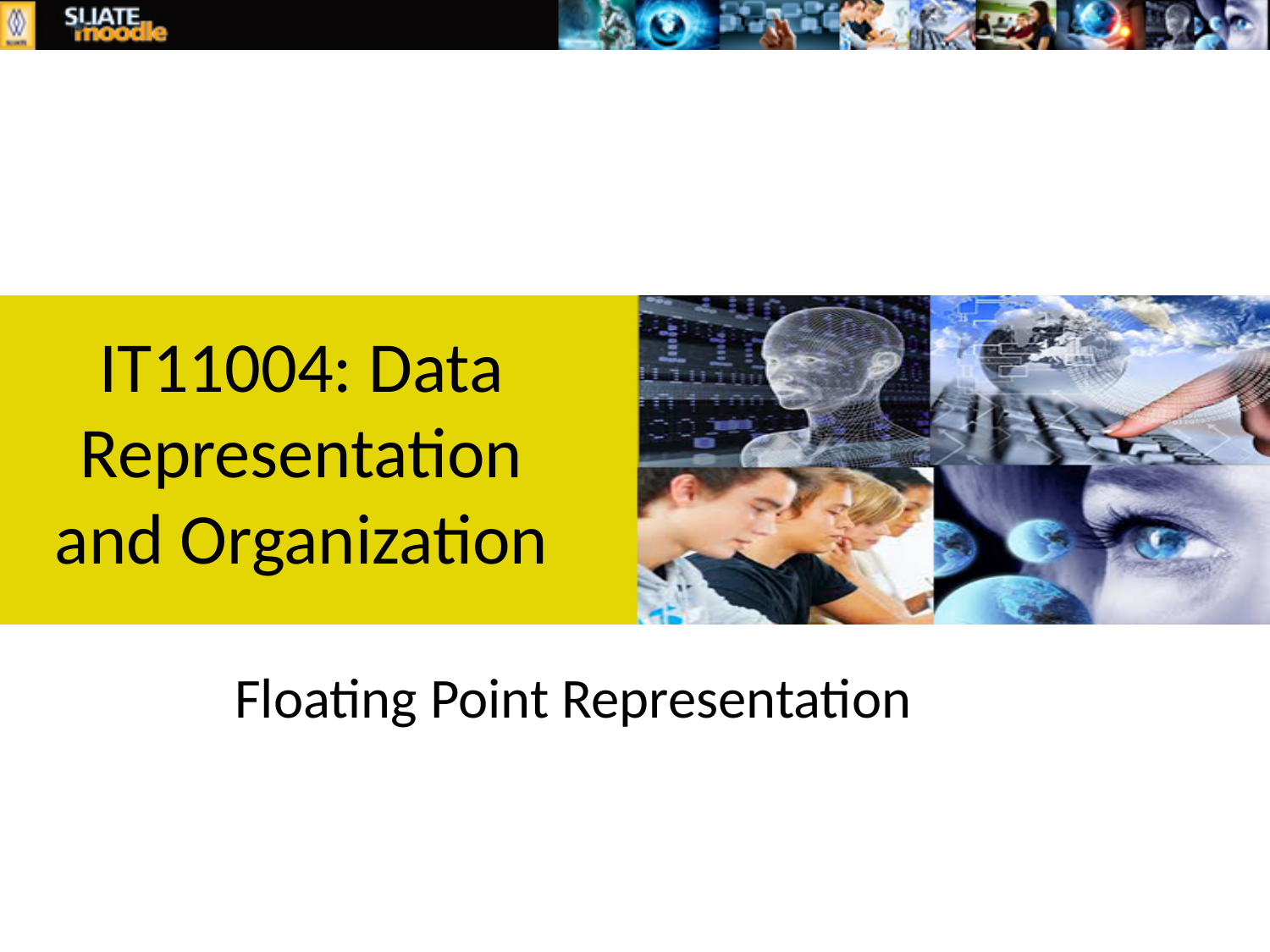

# IT11004: Data Representation and Organization
Floating Point Representation